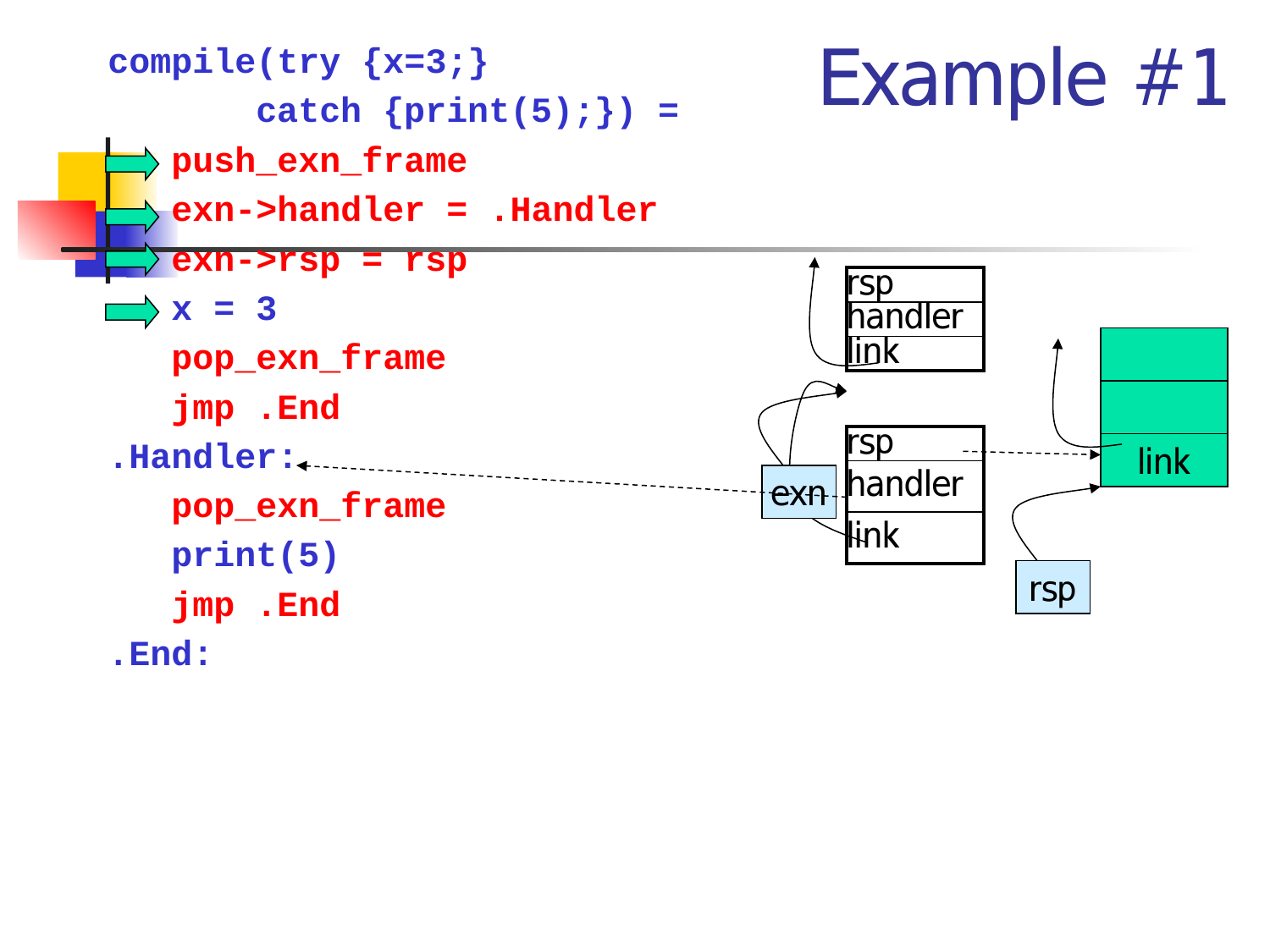

# Example #1
compile(try {x=3;}
       catch {print(5);}) =
   push_exn_frame
   exn->handler = .Handler
   exn->rsp = rsp
   x = 3
   pop_exn_frame
   jmp .End
.Handler:
   pop_exn_frame
   print(5)
   jmp .End
.End:

| rsp |
| --- |
| handler |
| link |

| rsp |
| --- |
| handler |
| link |
link

exn

rsp